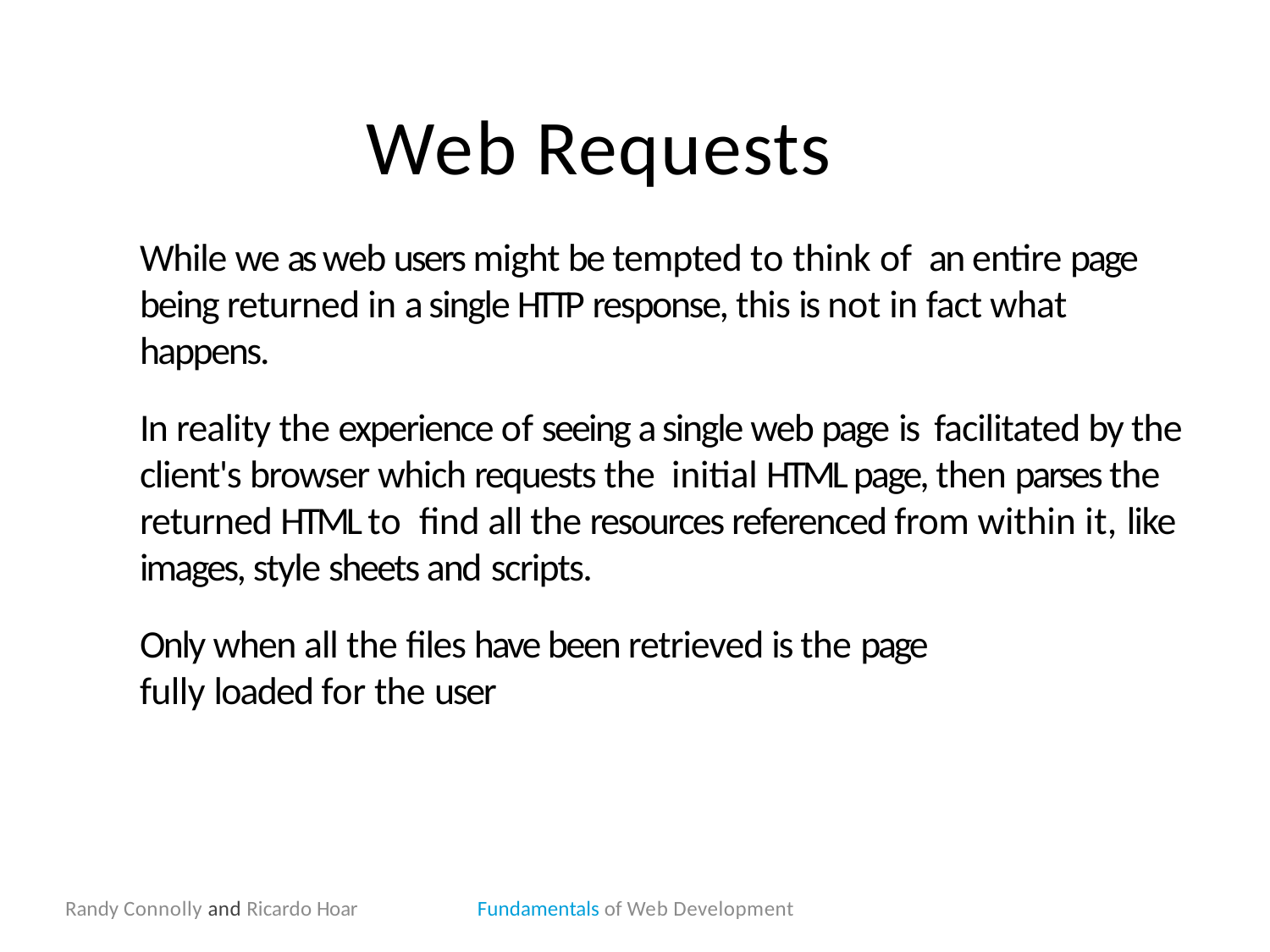

# Web Requests
While we as web users might be tempted to think of  an entire page being returned in a single HTTP  response, this is not in fact what happens.
In reality the experience of seeing a single web page is  facilitated by the client's browser which requests the  initial HTML page, then parses the returned HTML to  find all the resources referenced from within it, like  images, style sheets and scripts.
Only when all the files have been retrieved is the page
fully loaded for the user
Randy Connolly and Ricardo Hoar
Fundamentals of Web Development